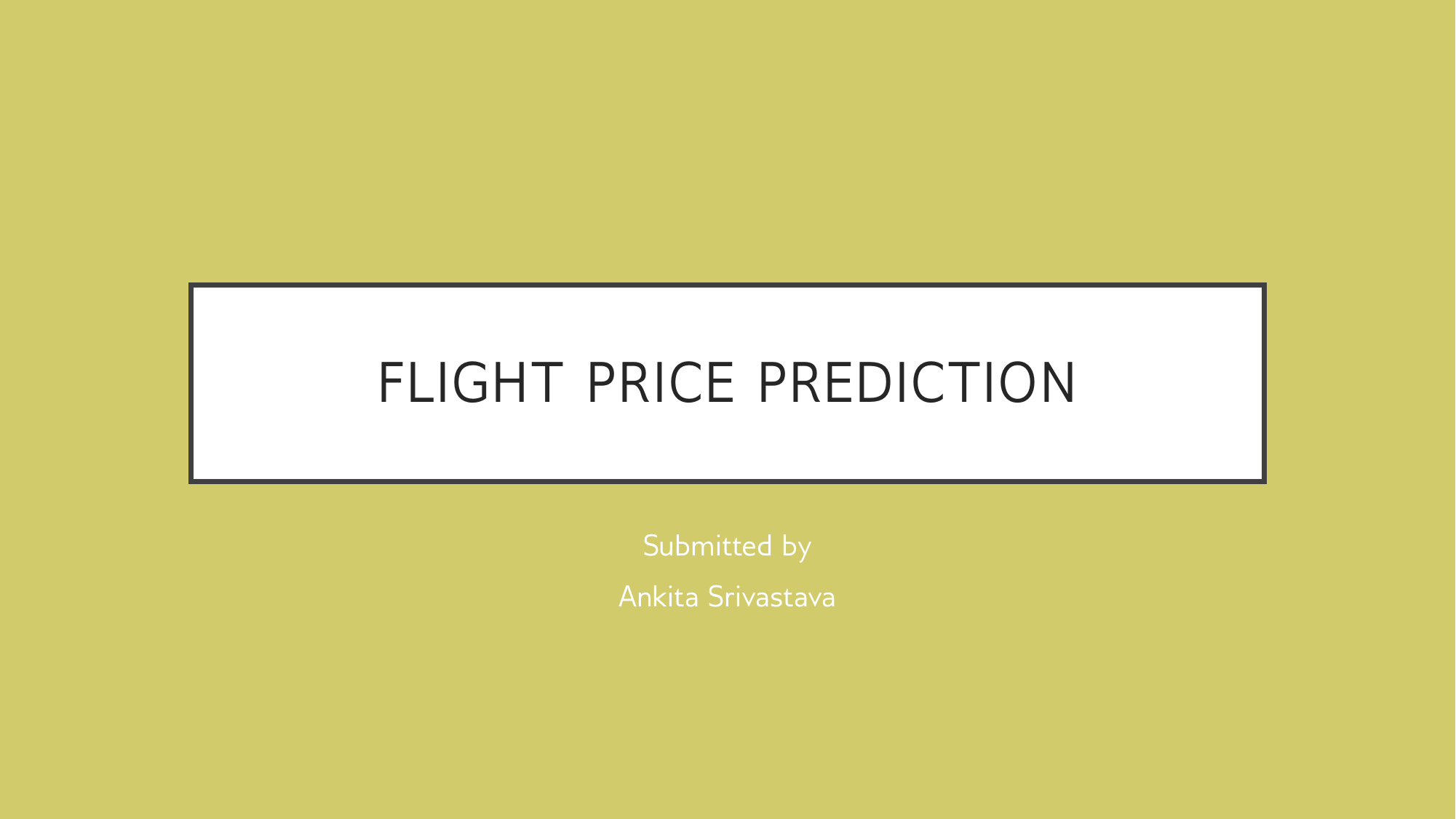

# Flight price prediction
Submitted by
Ankita Srivastava